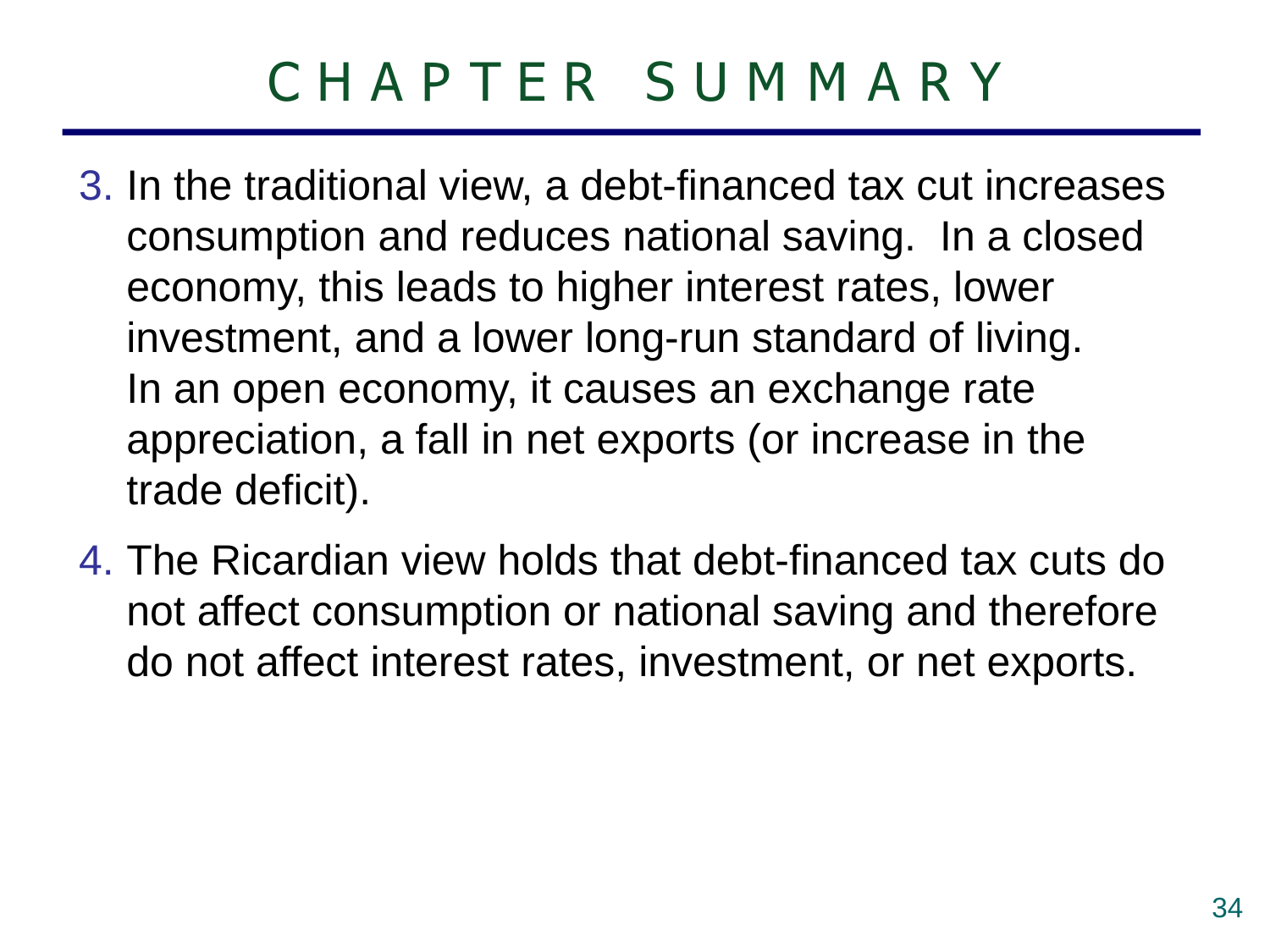

# CHAPTER SUMMARY

3.	In the traditional view, a debt-financed tax cut increases consumption and reduces national saving.  In a closed economy, this leads to higher interest rates, lower investment, and a lower long-run standard of living.
In an open economy, it causes an exchange rate appreciation, a fall in net exports (or increase in the trade deficit).
4.	The Ricardian view holds that debt-financed tax cuts do not affect consumption or national saving and therefore do not affect interest rates, investment, or net exports.
34